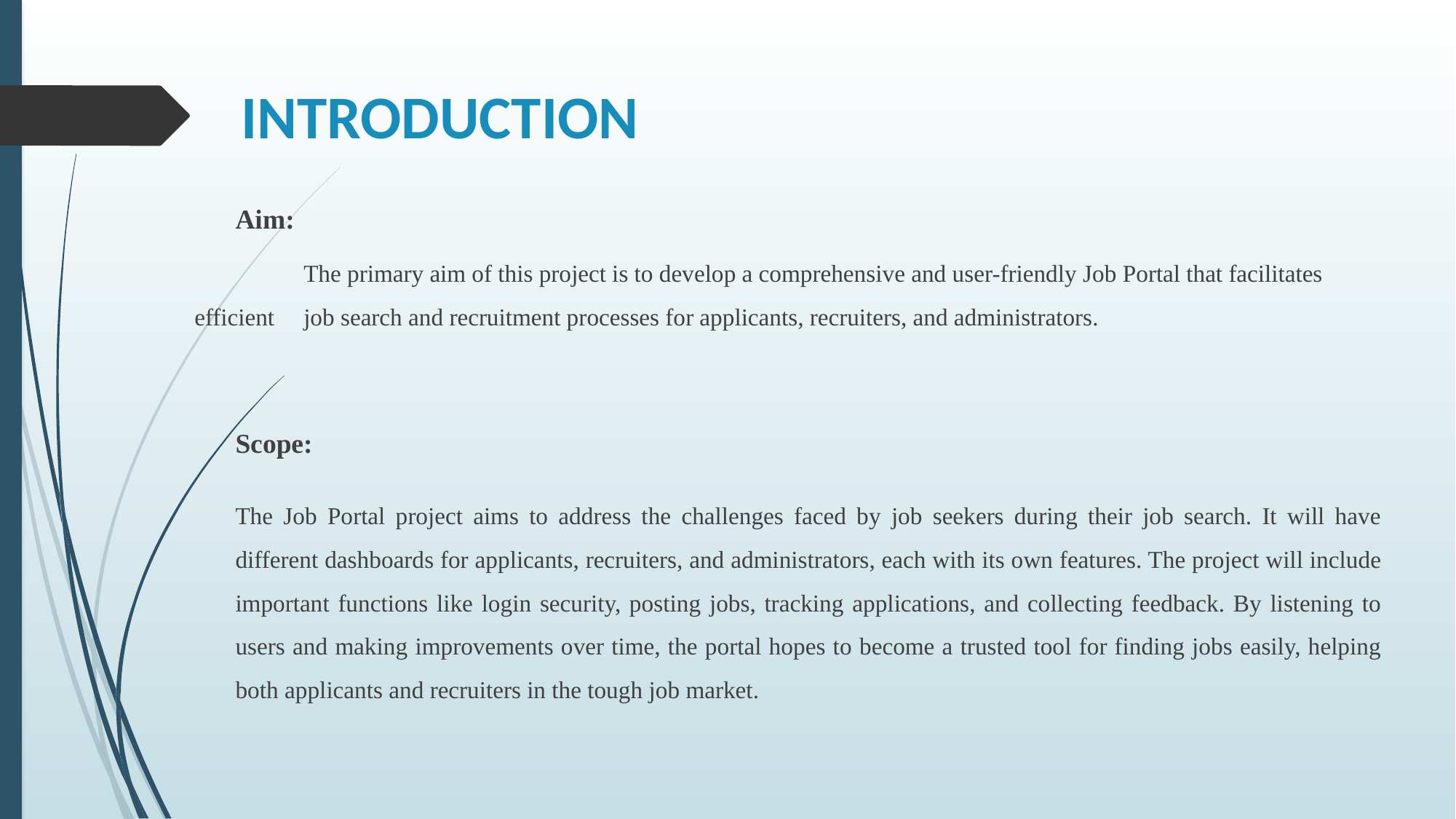

# INTRODUCTION
Aim:
	The primary aim of this project is to develop a comprehensive and user-friendly Job Portal that facilitates efficient 	job search and recruitment processes for applicants, recruiters, and administrators.

Scope:
The Job Portal project aims to address the challenges faced by job seekers during their job search. It will have different dashboards for applicants, recruiters, and administrators, each with its own features. The project will include important functions like login security, posting jobs, tracking applications, and collecting feedback. By listening to users and making improvements over time, the portal hopes to become a trusted tool for finding jobs easily, helping both applicants and recruiters in the tough job market.